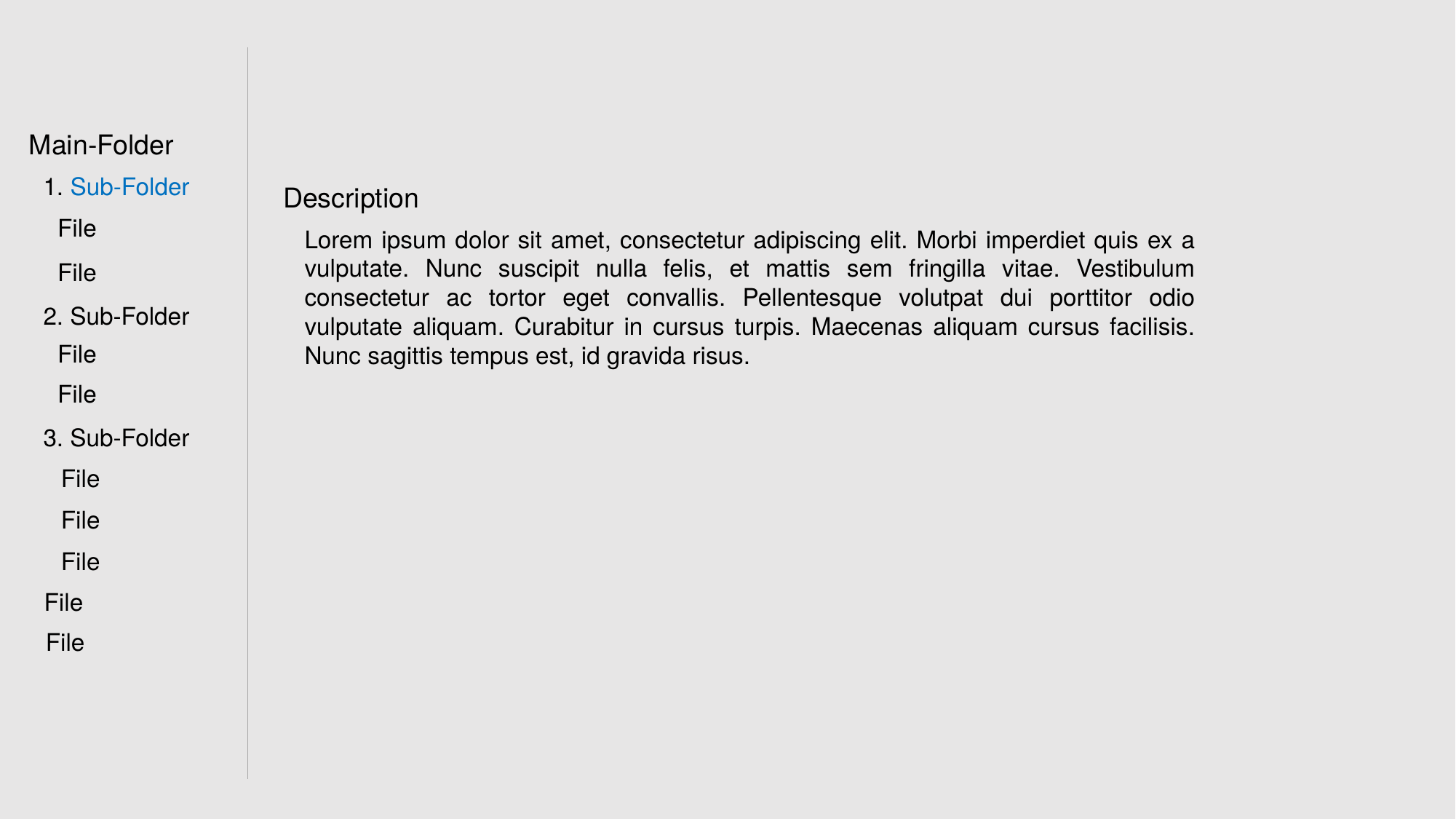

Main-Folder
1. Sub-Folder
Description
File
Lorem ipsum dolor sit amet, consectetur adipiscing elit. Morbi imperdiet quis ex a vulputate. Nunc suscipit nulla felis, et mattis sem fringilla vitae. Vestibulum consectetur ac tortor eget convallis. Pellentesque volutpat dui porttitor odio vulputate aliquam. Curabitur in cursus turpis. Maecenas aliquam cursus facilisis. Nunc sagittis tempus est, id gravida risus.

File
2. Sub-Folder
File
File
3. Sub-Folder
File
File
File
File
File